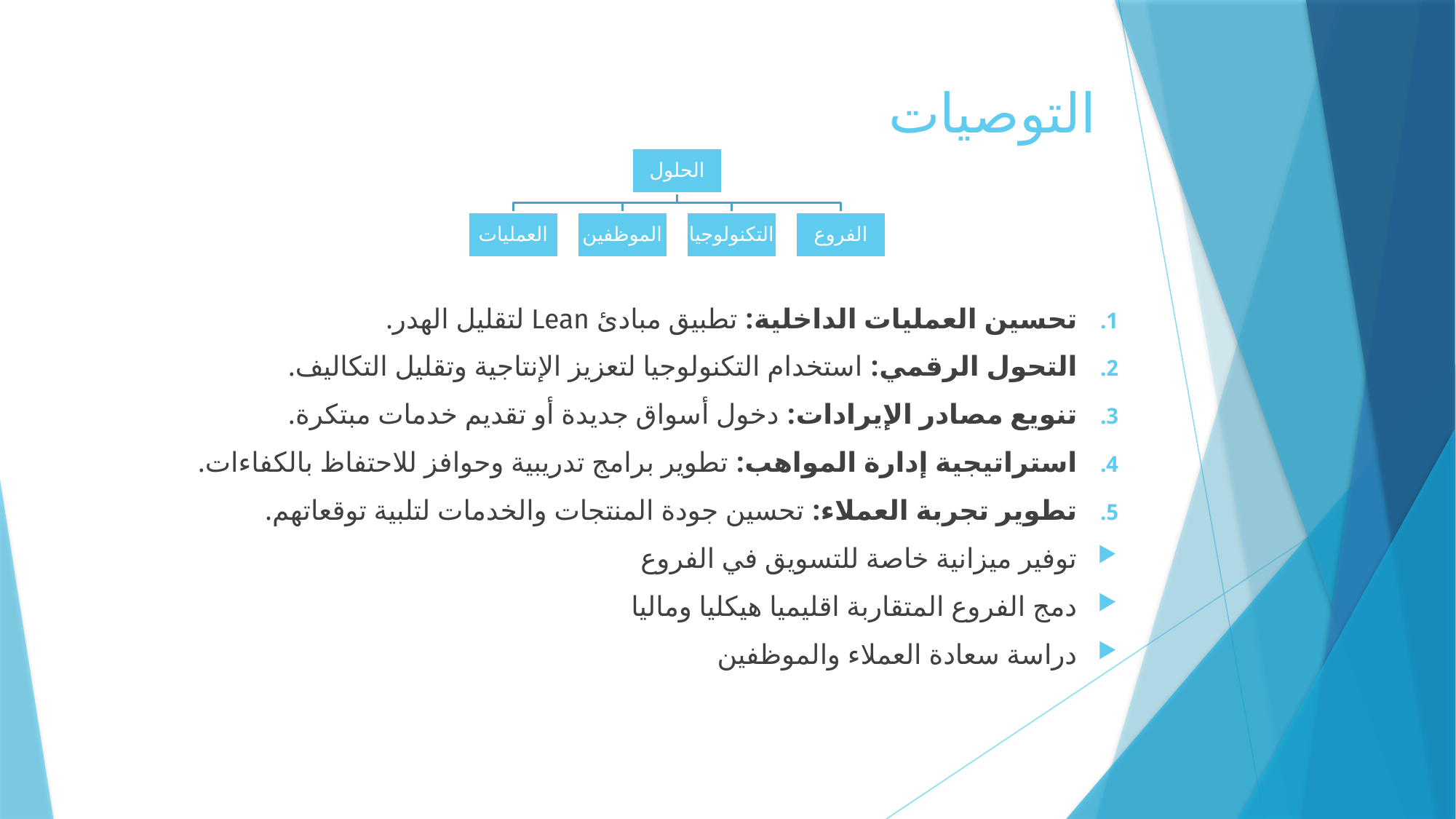

# التوصيات
الحلول
العمليات
الموظفين
التكنولوجيا
الفروع
تحسين العمليات الداخلية: تطبيق مبادئ Lean لتقليل الهدر.
التحول الرقمي: استخدام التكنولوجيا لتعزيز الإنتاجية وتقليل التكاليف.
تنويع مصادر الإيرادات: دخول أسواق جديدة أو تقديم خدمات مبتكرة.
استراتيجية إدارة المواهب: تطوير برامج تدريبية وحوافز للاحتفاظ بالكفاءات.
تطوير تجربة العملاء: تحسين جودة المنتجات والخدمات لتلبية توقعاتهم.
توفير ميزانية خاصة للتسويق في الفروع
دمج الفروع المتقاربة اقليميا هيكليا وماليا
دراسة سعادة العملاء والموظفين